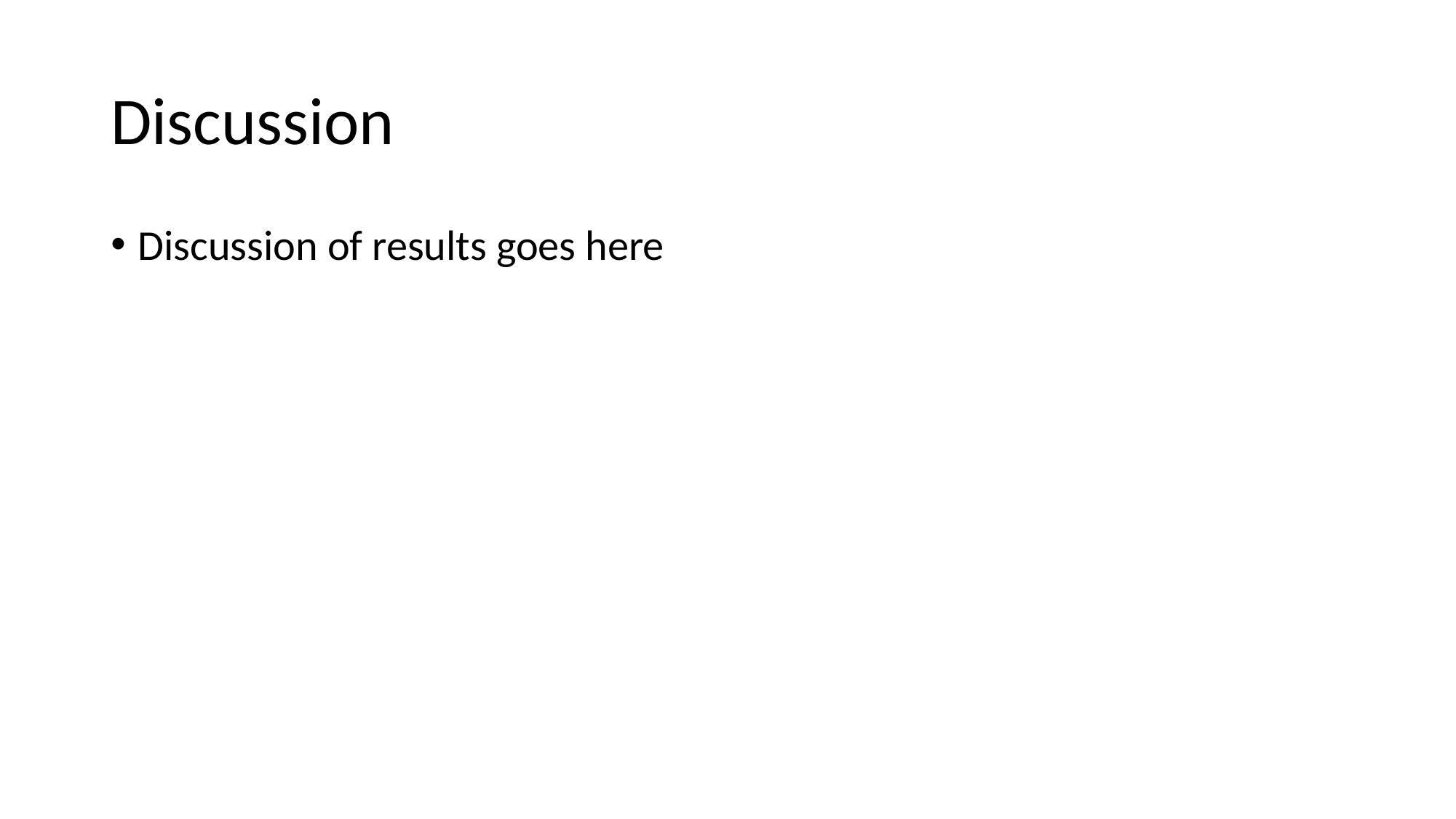

# Discussion
Discussion of results goes here